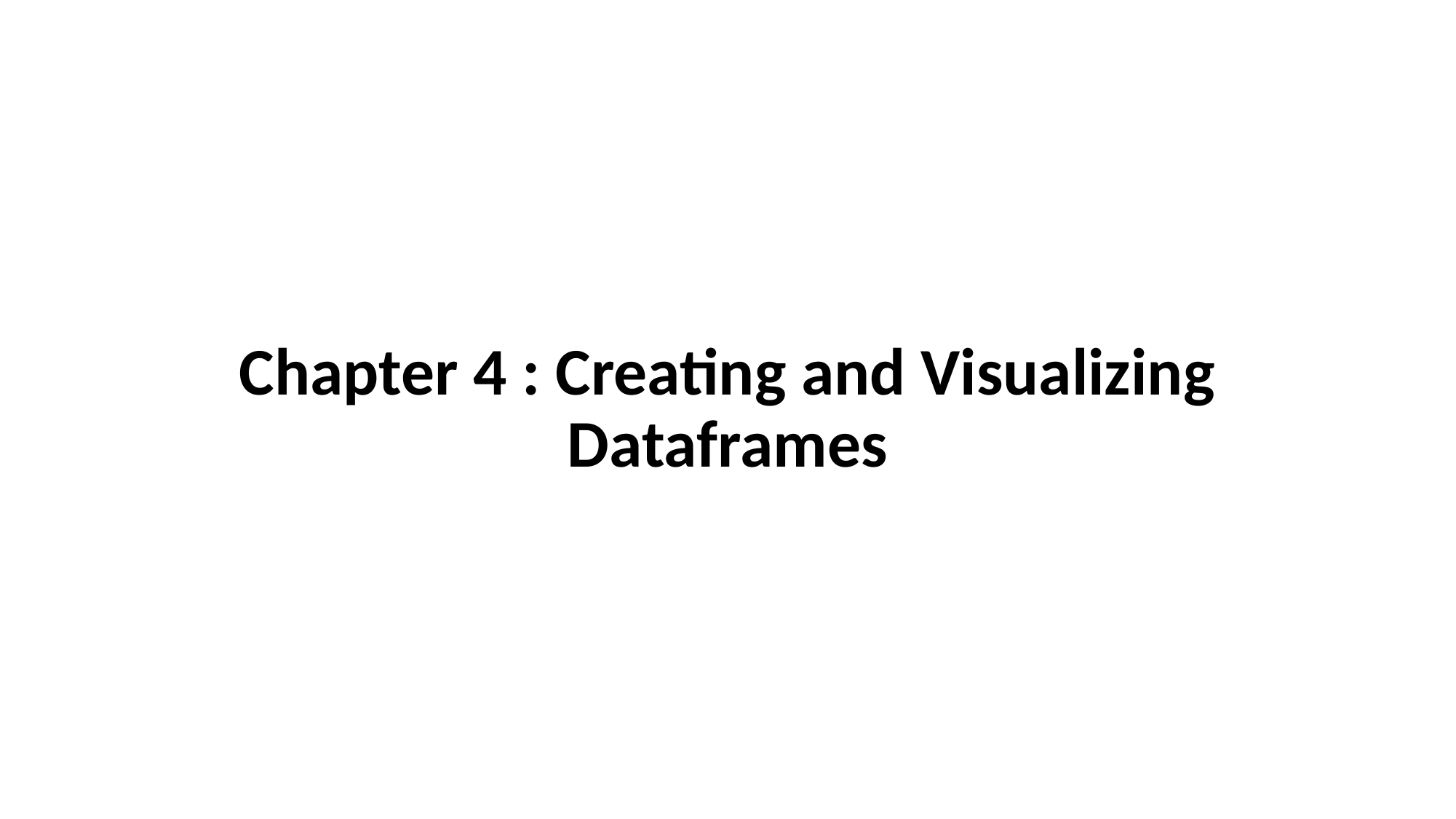

# Chapter 4 : Creating and Visualizing Dataframes